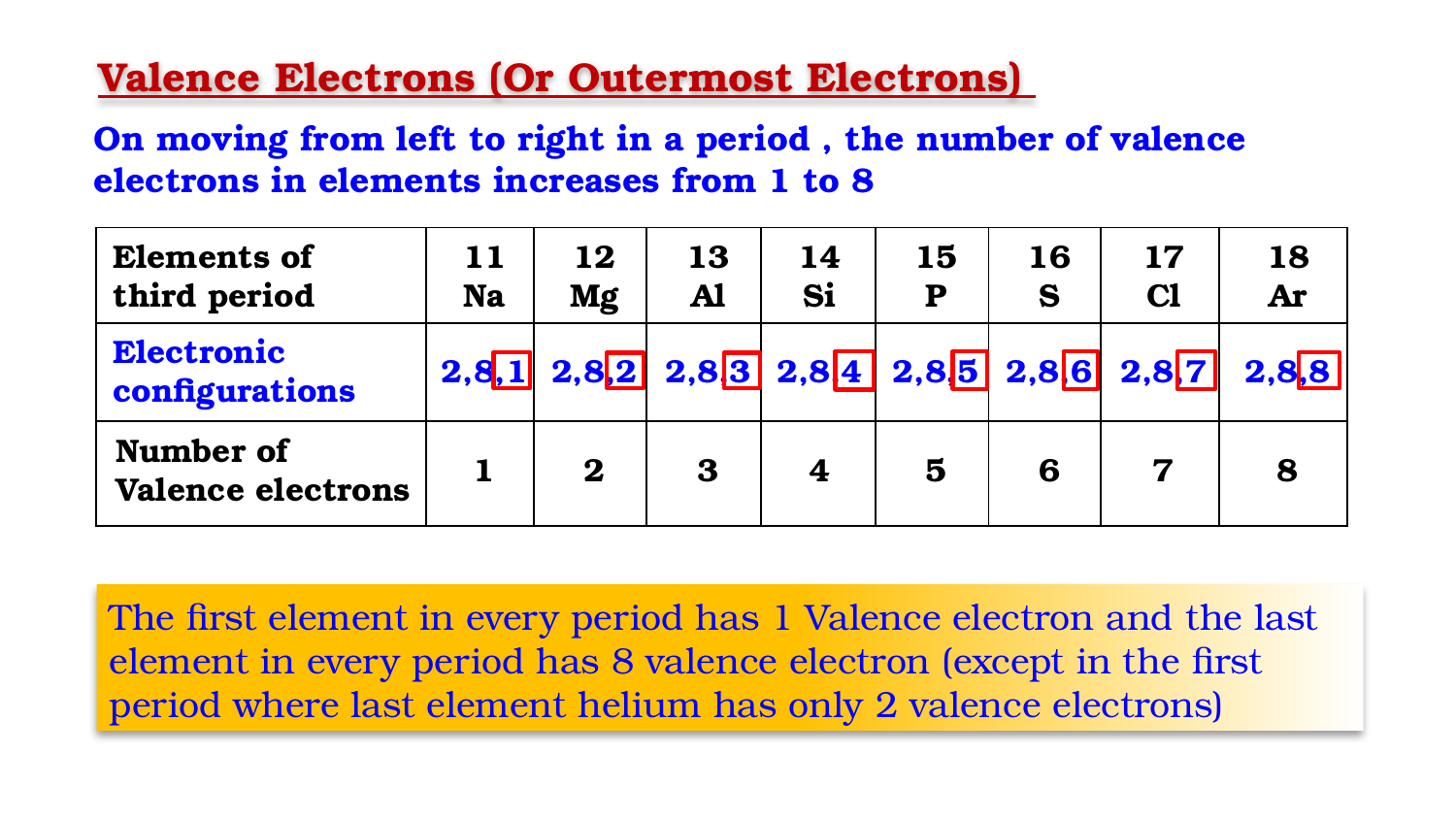

Valence Electrons (Or Outermost Electrons)
On moving from left to right in a period , the number of valence electrons in elements increases from 1 to 8
|  |  |  |  |  |  |  |  |  |
| --- | --- | --- | --- | --- | --- | --- | --- | --- |
|  |  |  |  |  |  |  |  |  |
|  |  |  |  |  |  |  |  |  |
Elements of
third period
11
Na
12
Mg
13
Al
14
Si
15
P
16
S
17
Cl
18
Ar
Electronic
configurations
2,8,1
2,8,2
2,8,3
2,8,4
2,8,5
2,8,6
2,8,7
2,8,8

Number of
Valence electrons
1
2
3
4
5
6
7
8

The first element in every period has 1 Valence electron and the last element in every period has 8 valence electron (except in the first period where last element helium has only 2 valence electrons)